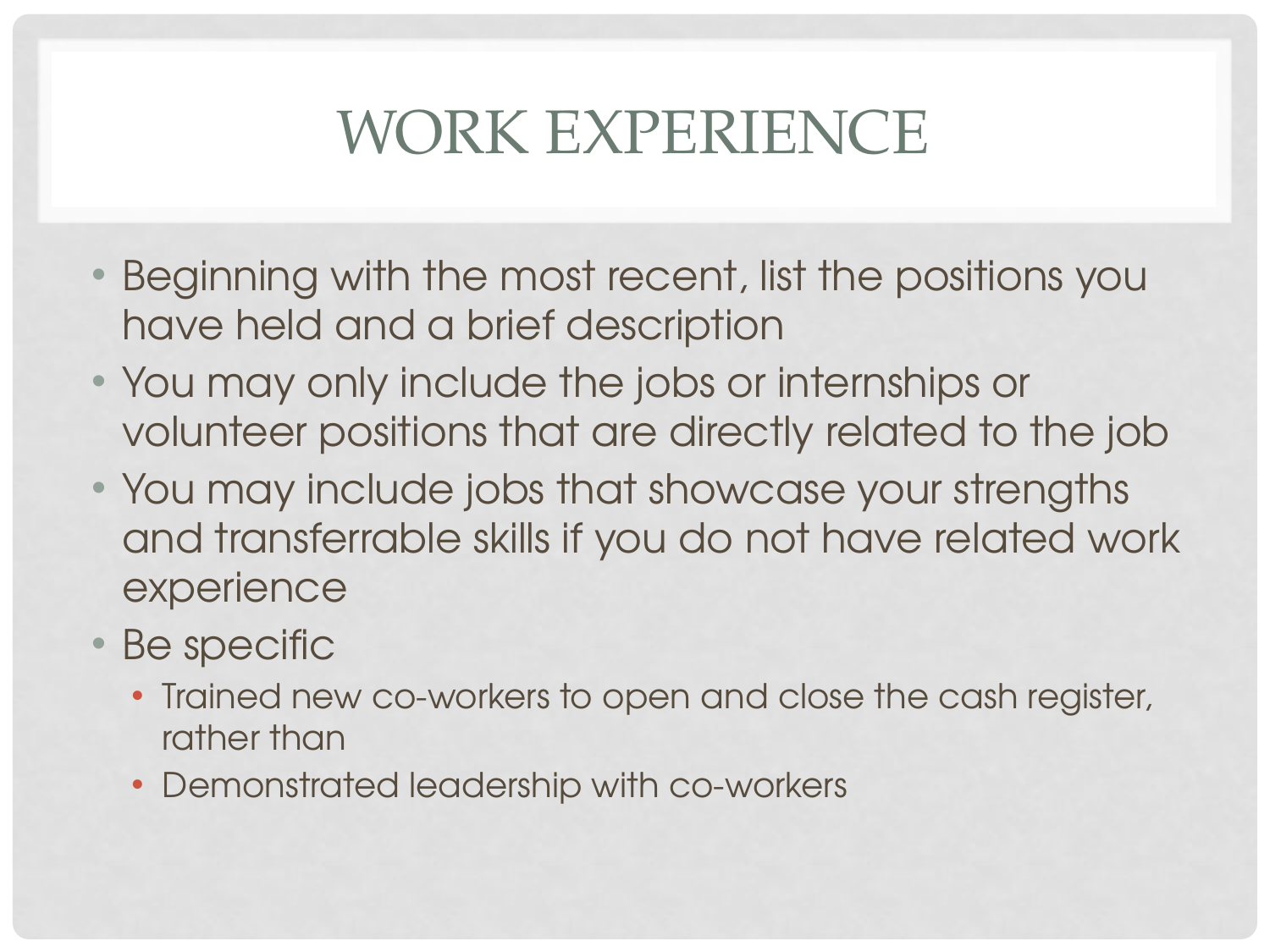

# Work experience
Beginning with the most recent, list the positions you have held and a brief description
You may only include the jobs or internships or volunteer positions that are directly related to the job
You may include jobs that showcase your strengths and transferrable skills if you do not have related work experience
Be specific
Trained new co-workers to open and close the cash register, rather than
Demonstrated leadership with co-workers